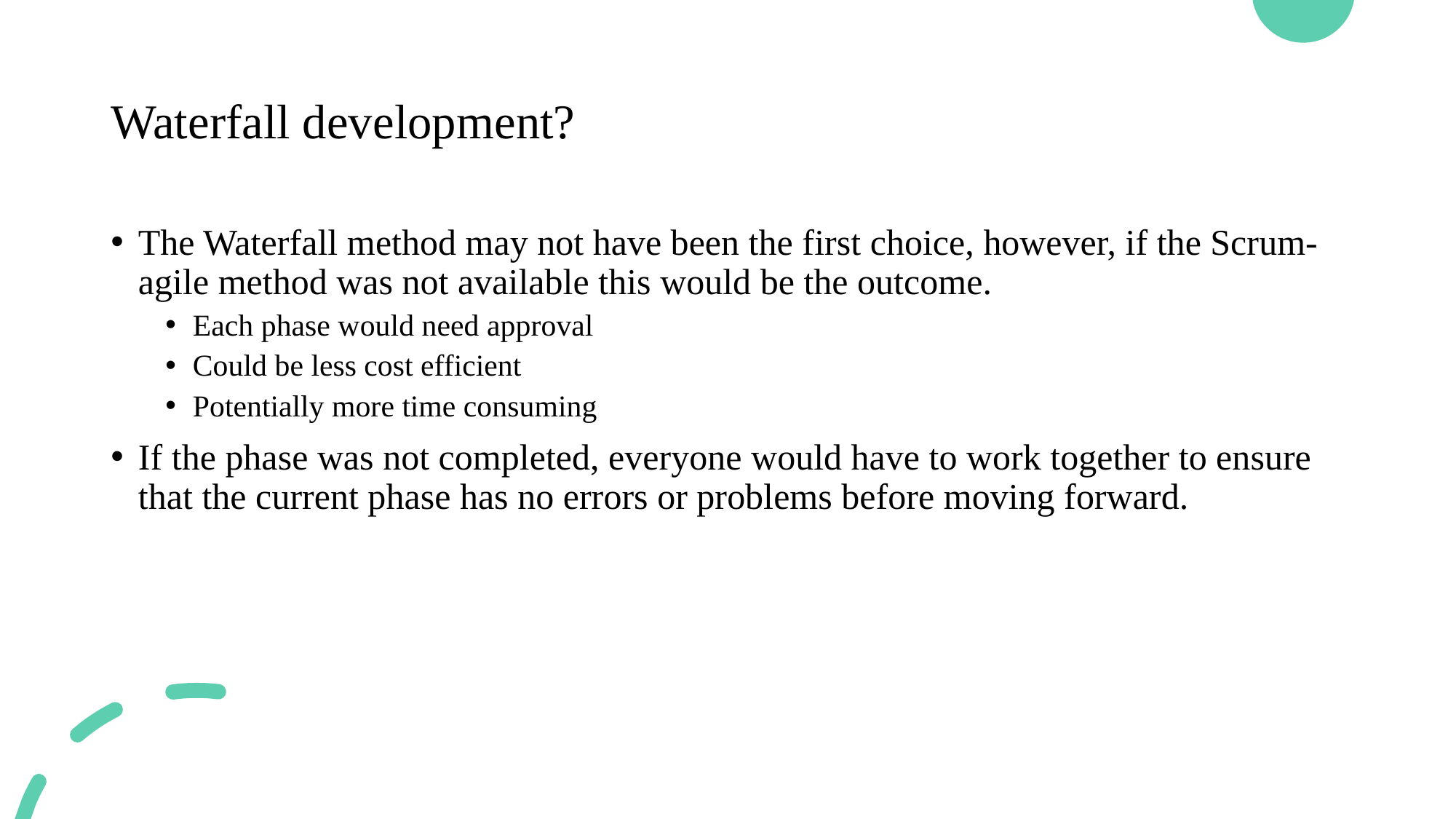

# Waterfall development?
The Waterfall method may not have been the first choice, however, if the Scrum-agile method was not available this would be the outcome.
Each phase would need approval
Could be less cost efficient
Potentially more time consuming
If the phase was not completed, everyone would have to work together to ensure that the current phase has no errors or problems before moving forward.